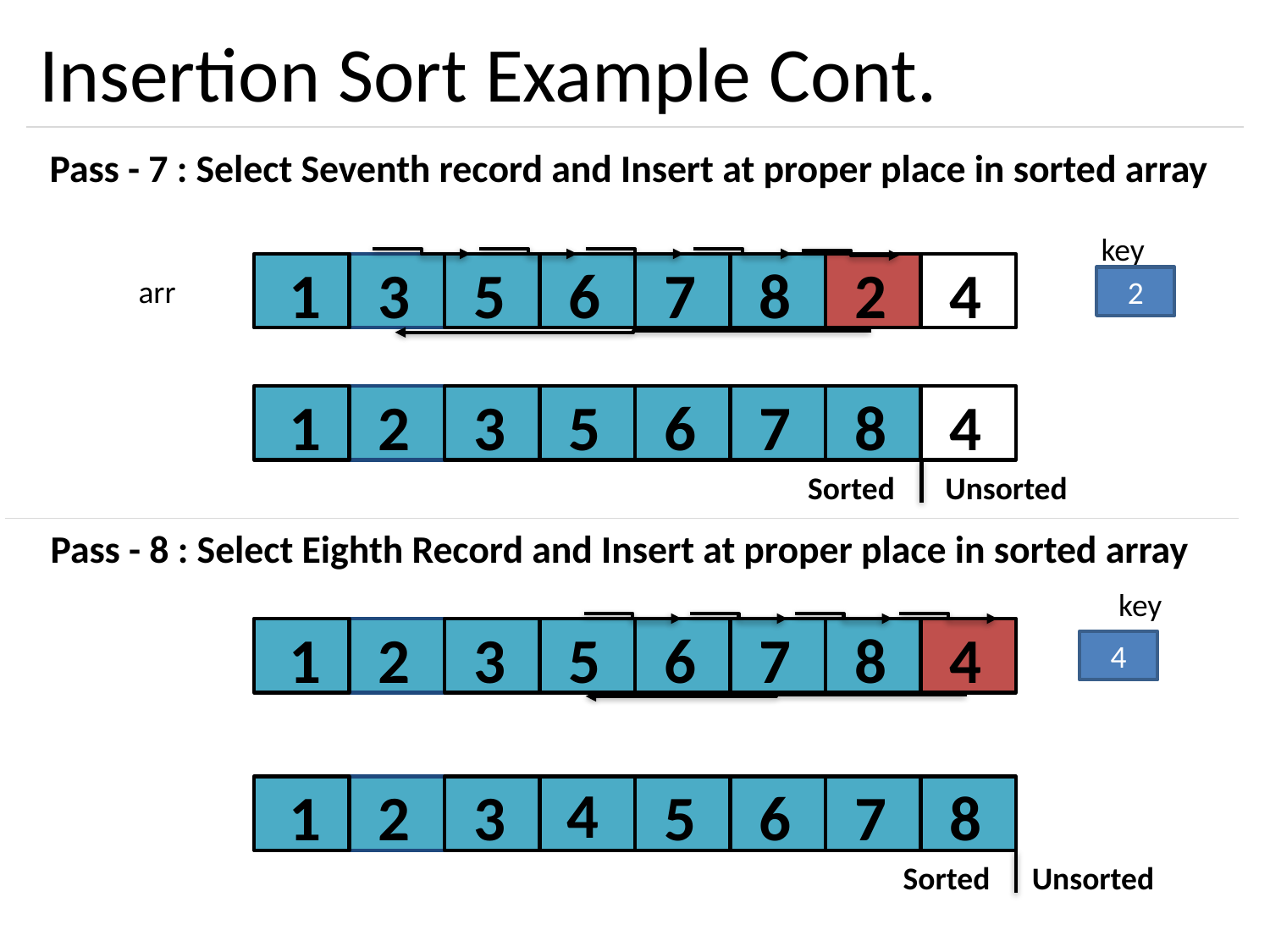

# Insertion Sort Example Cont.
Pass - 7 : Select Seventh record and Insert at proper place in sorted array
key
1
3
5
6
7
8
2
4

arr
2
1
2
3
5
6
7
8
4

Sorted
Unsorted
Pass - 8 : Select Eighth Record and Insert at proper place in sorted array
key
1
2
3
5
6
7
8
4

4
4
1
2
3
5
6
7
8

Sorted
Unsorted